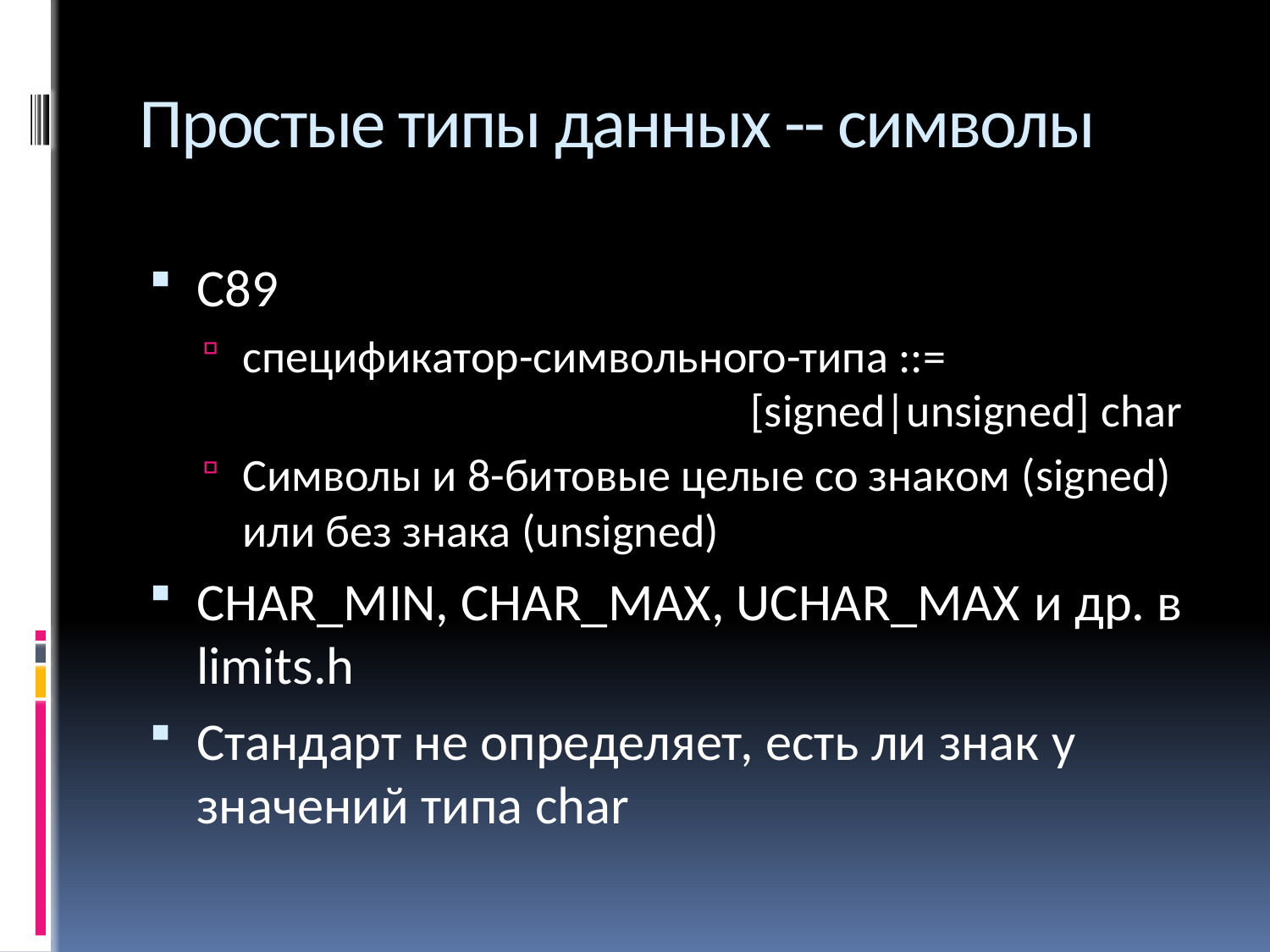

# Простые типы данных -- символы
С89
спецификатор-символьного-типа ::= 						[signed|unsigned] char
Символы и 8-битовые целые со знаком (signed) или без знака (unsigned)
CHAR_MIN, CHAR_MAX, UCHAR_MAX и др. в limits.h
Стандарт не определяет, есть ли знак у значений типа char